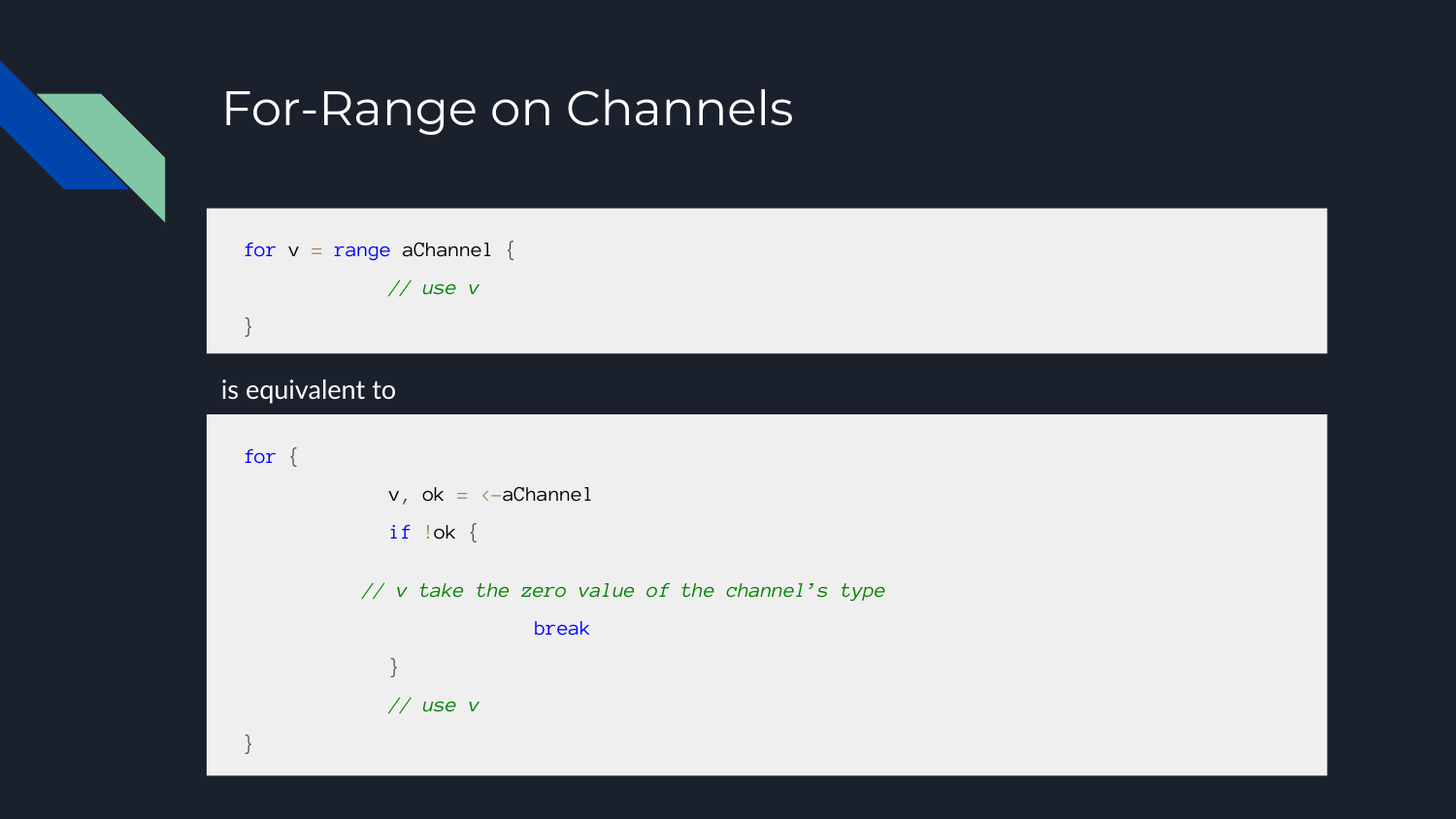

# For-Range on Channels

for v = range aChannel {
	// use v
}

is equivalent to
for {
	v, ok = <-aChannel
	if !ok {
      // v take the zero value of the channel’s type
		break
	}
	// use v
}